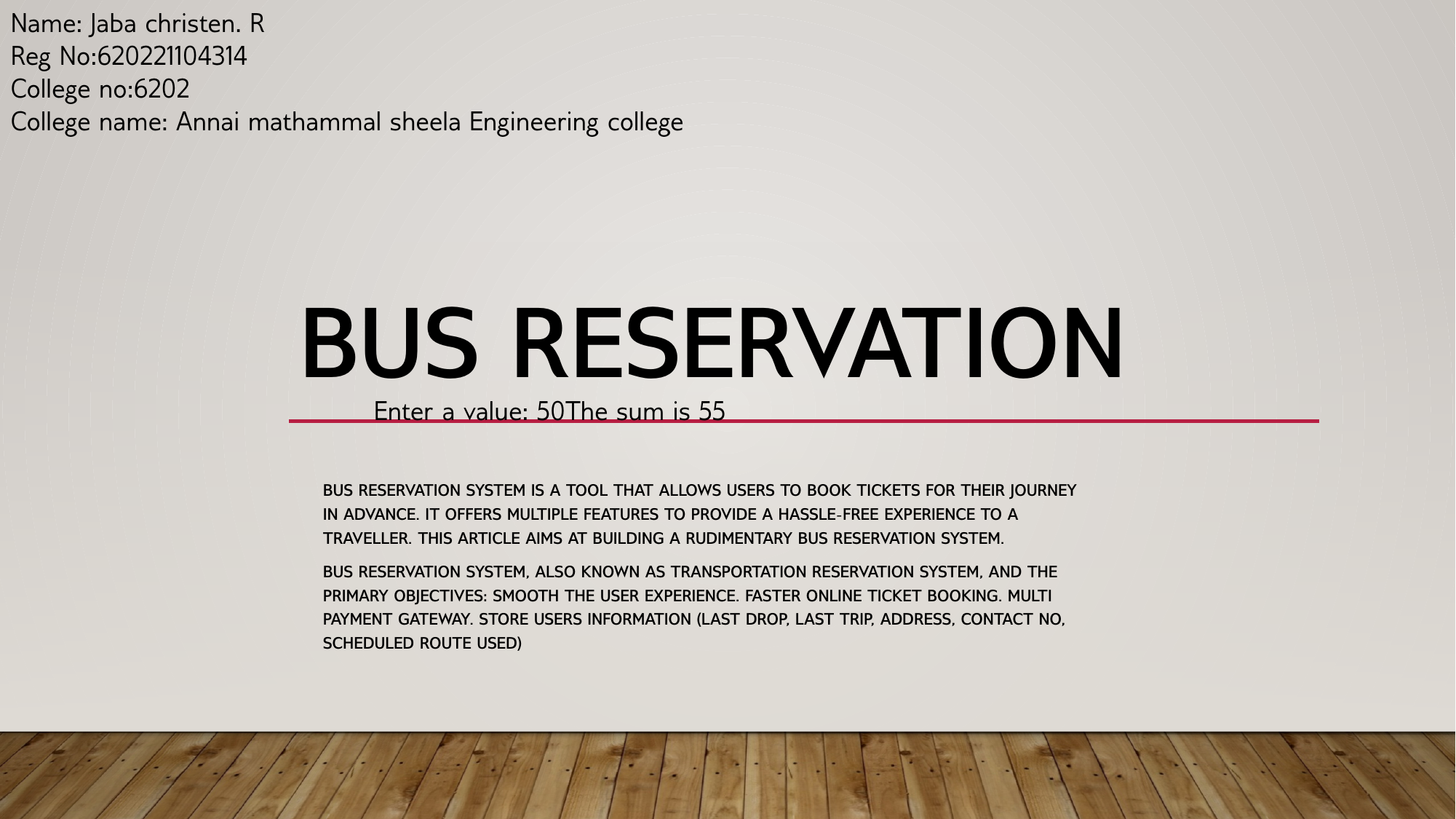

Name: Jaba christen. R
Reg No:620221104314
College no:6202
College name: Annai mathammal sheela Engineering college

# Bus reservation
Enter a value: 50The sum is 55
Bus Reservation System is a tool that allows users to book tickets for their journey in advance. It offers multiple features to provide a hassle-free experience to a traveller. This article aims at building a rudimentary Bus Reservation System.
Bus reservation system, also known as transportation reservation system, and the primary objectives: Smooth The User Experience. Faster Online Ticket Booking. Multi Payment Gateway. Store Users Information (Last Drop, Last Trip, Address, Contact No, Scheduled Route Used)